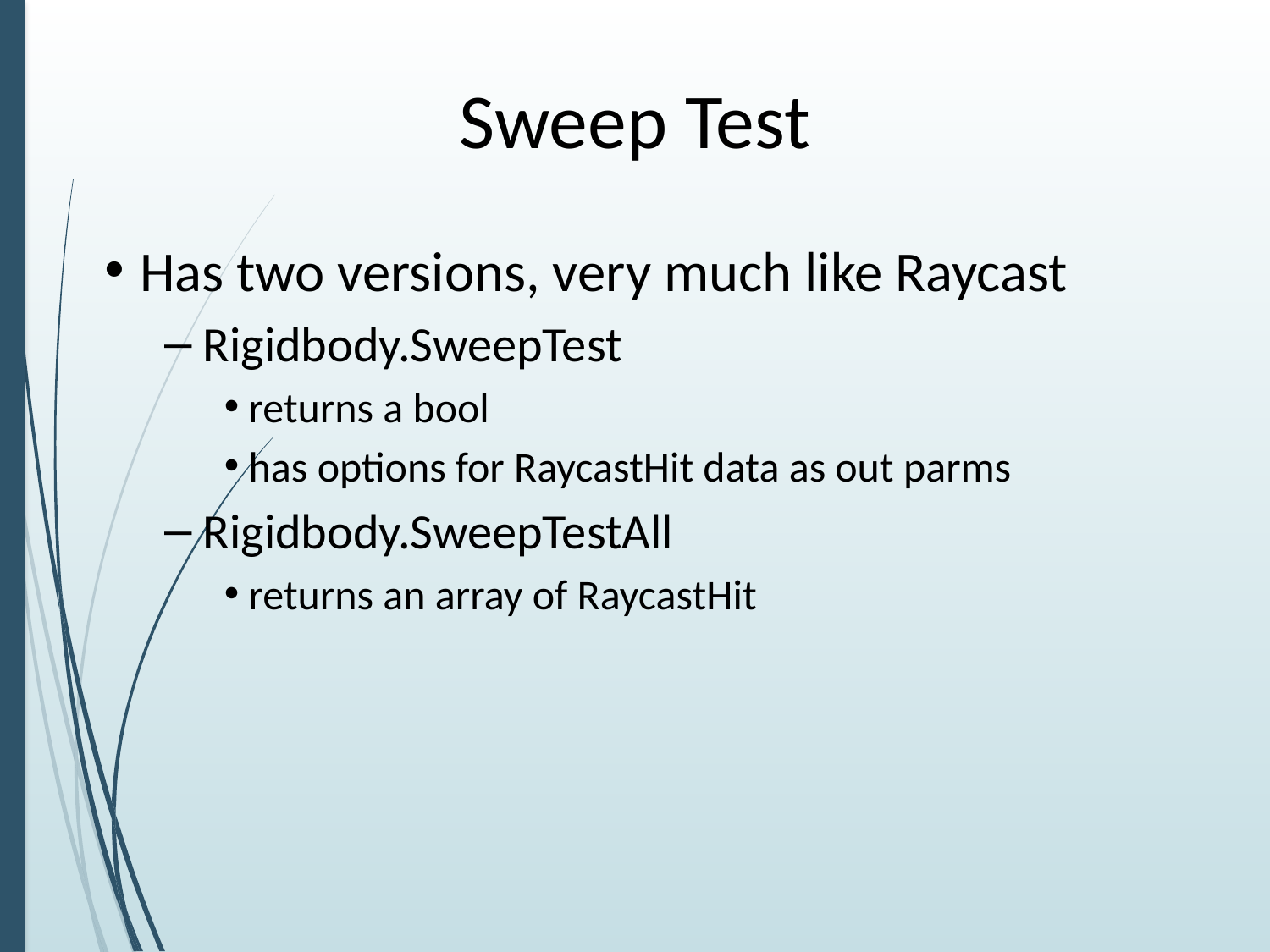

# Sweep Test
Has two versions, very much like Raycast
 Rigidbody.SweepTest
 returns a bool
 has options for RaycastHit data as out parms
 Rigidbody.SweepTestAll
 returns an array of RaycastHit